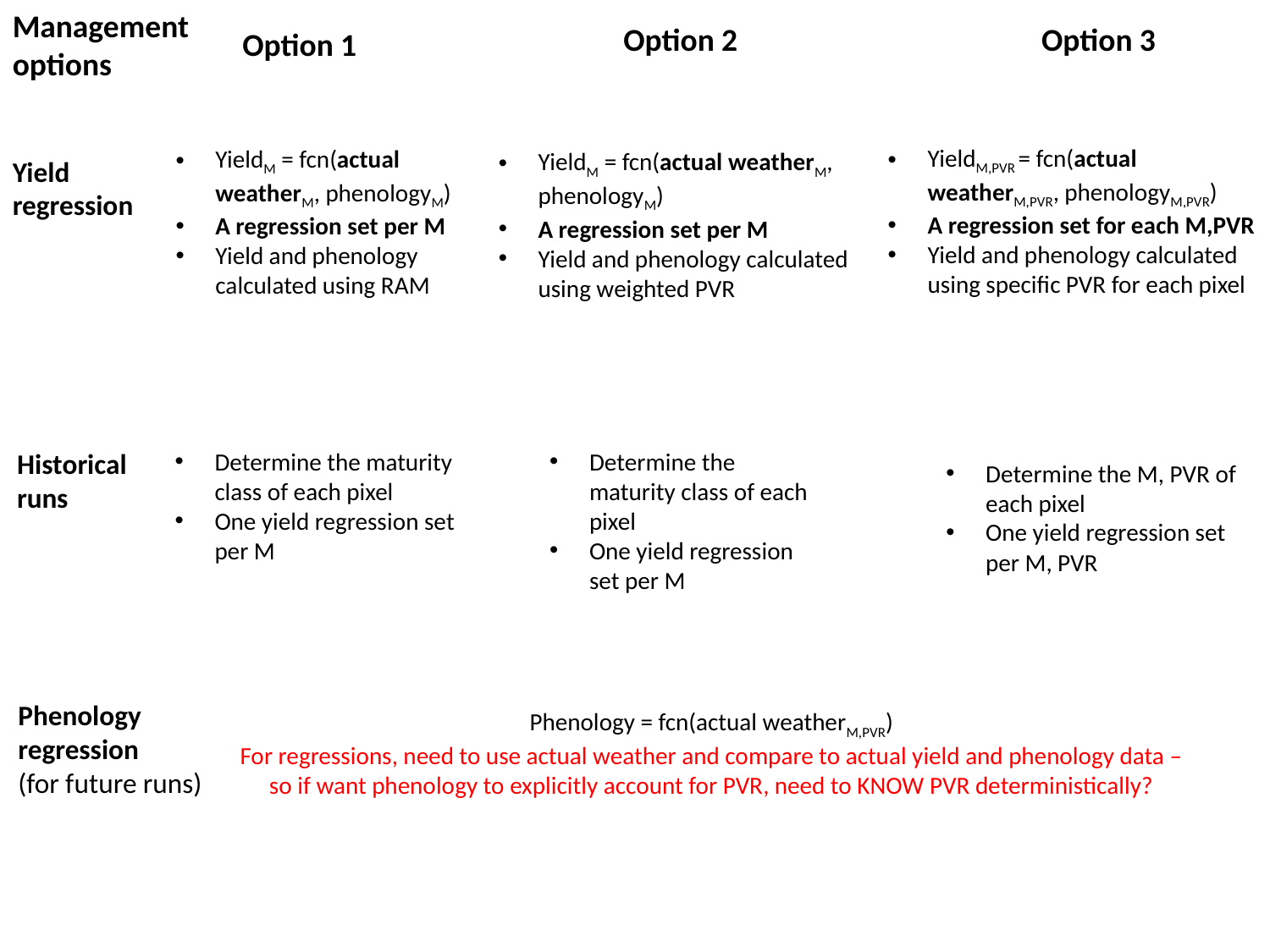

Management options
Option 2
Option 3
Option 1
YieldM,PVR = fcn(actual weatherM,PVR, phenologyM,PVR)
A regression set for each M,PVR
Yield and phenology calculated using specific PVR for each pixel
YieldM = fcn(actual weatherM, phenologyM)
A regression set per M
Yield and phenology calculated using RAM
YieldM = fcn(actual weatherM, phenologyM)
A regression set per M
Yield and phenology calculated using weighted PVR
Yield regression
Historical runs
Determine the maturity class of each pixel
One yield regression set per M
Determine the maturity class of each pixel
One yield regression set per M
Determine the M, PVR of each pixel
One yield regression set per M, PVR
Phenology regression
(for future runs)
Phenology = fcn(actual weatherM,PVR)
For regressions, need to use actual weather and compare to actual yield and phenology data – so if want phenology to explicitly account for PVR, need to KNOW PVR deterministically?